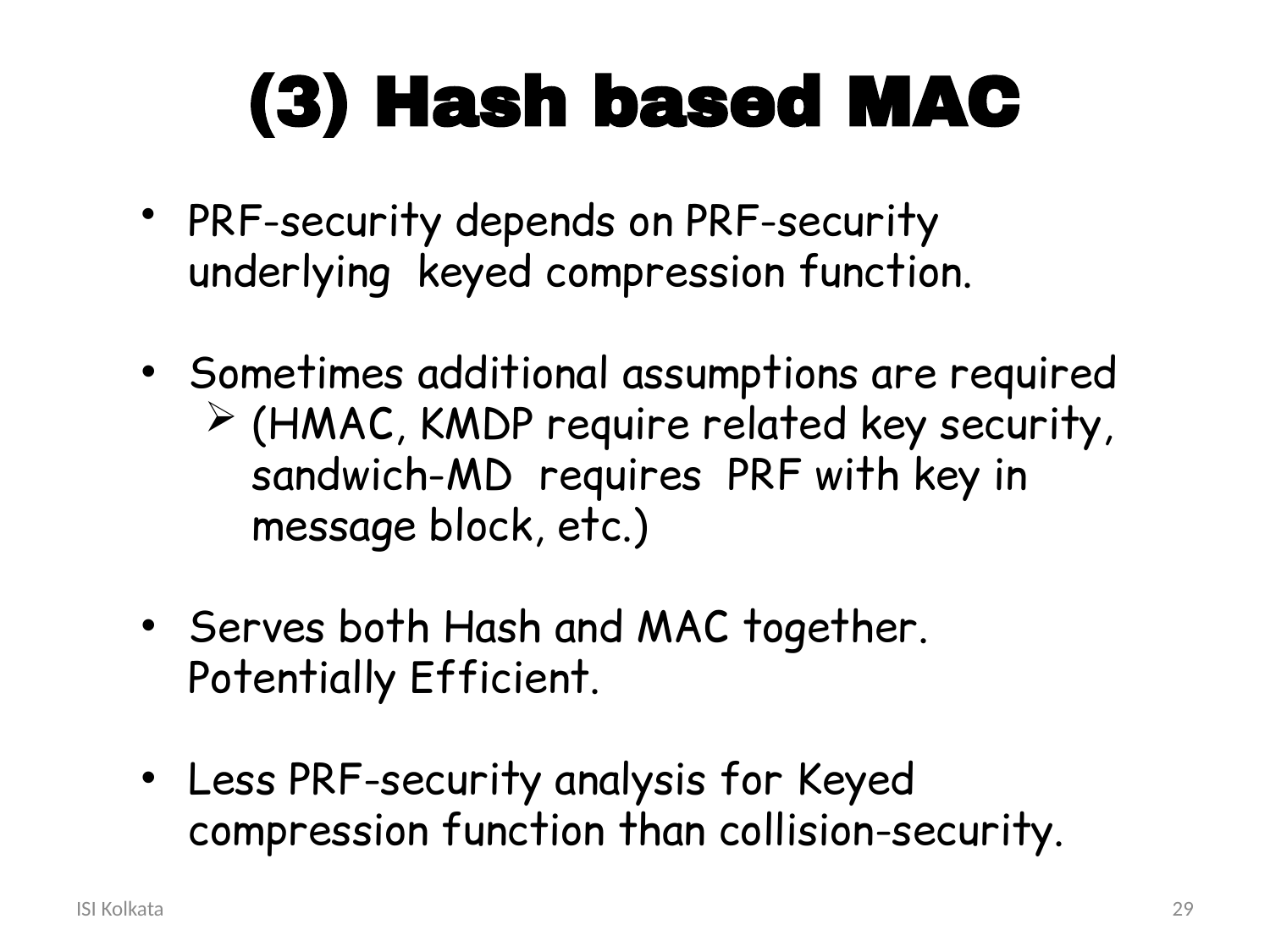

(3) Hash based MAC

PRF-security depends on PRF-security underlying  keyed compression function.

Sometimes additional assumptions are required
(HMAC, KMDP require related key security, sandwich-MD  requires  PRF with key in message block, etc.)

Serves both Hash and MAC together. Potentially Efficient.

Less PRF-security analysis for Keyed compression function than collision-security.

ISI Kolkata
29